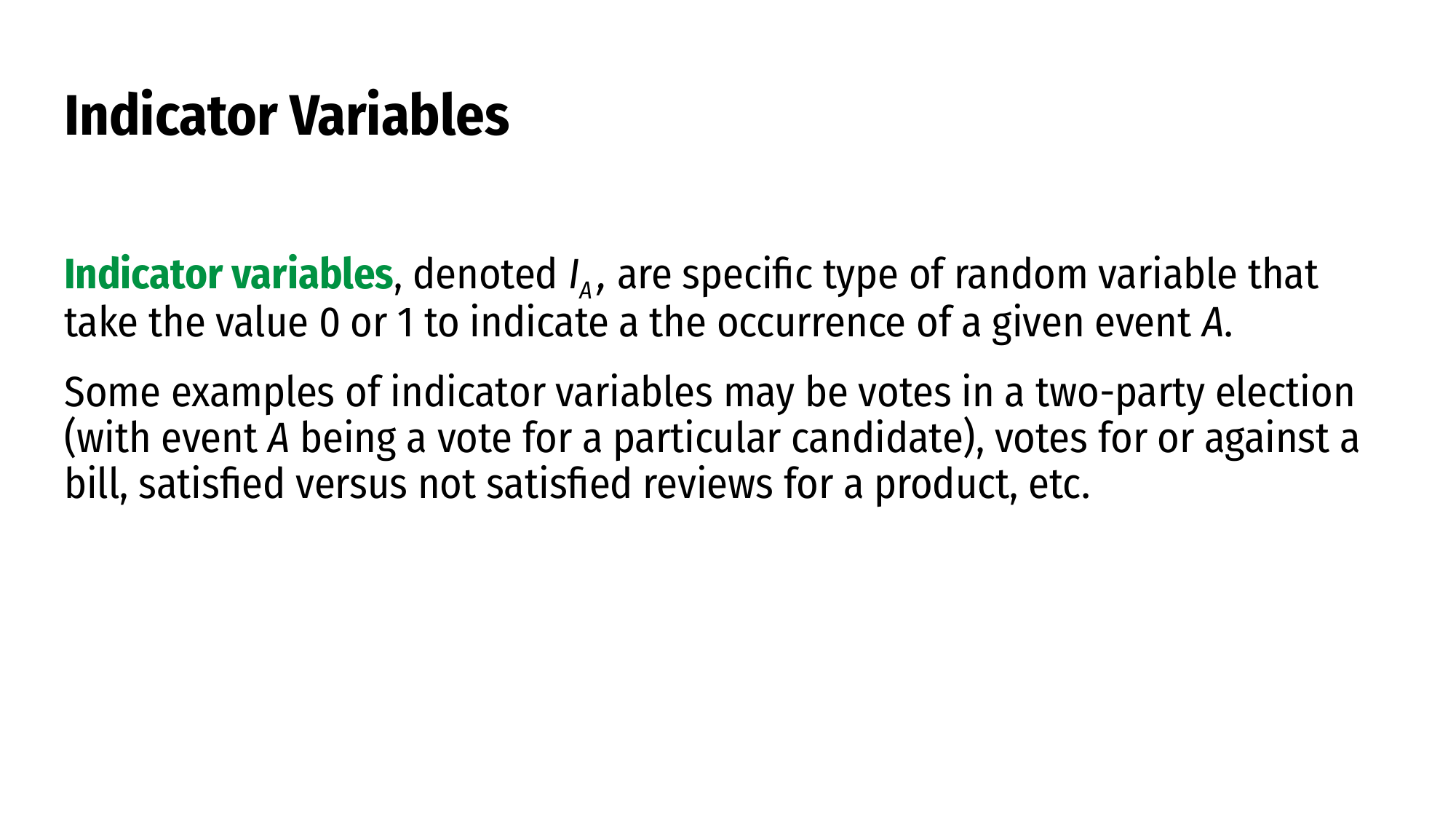

# Indicator Variables
Indicator variables, denoted IA , are specific type of random variable that take the value 0 or 1 to indicate a the occurrence of a given event A.
Some examples of indicator variables may be votes in a two-party election (with event A being a vote for a particular candidate), votes for or against a bill, satisfied versus not satisfied reviews for a product, etc.